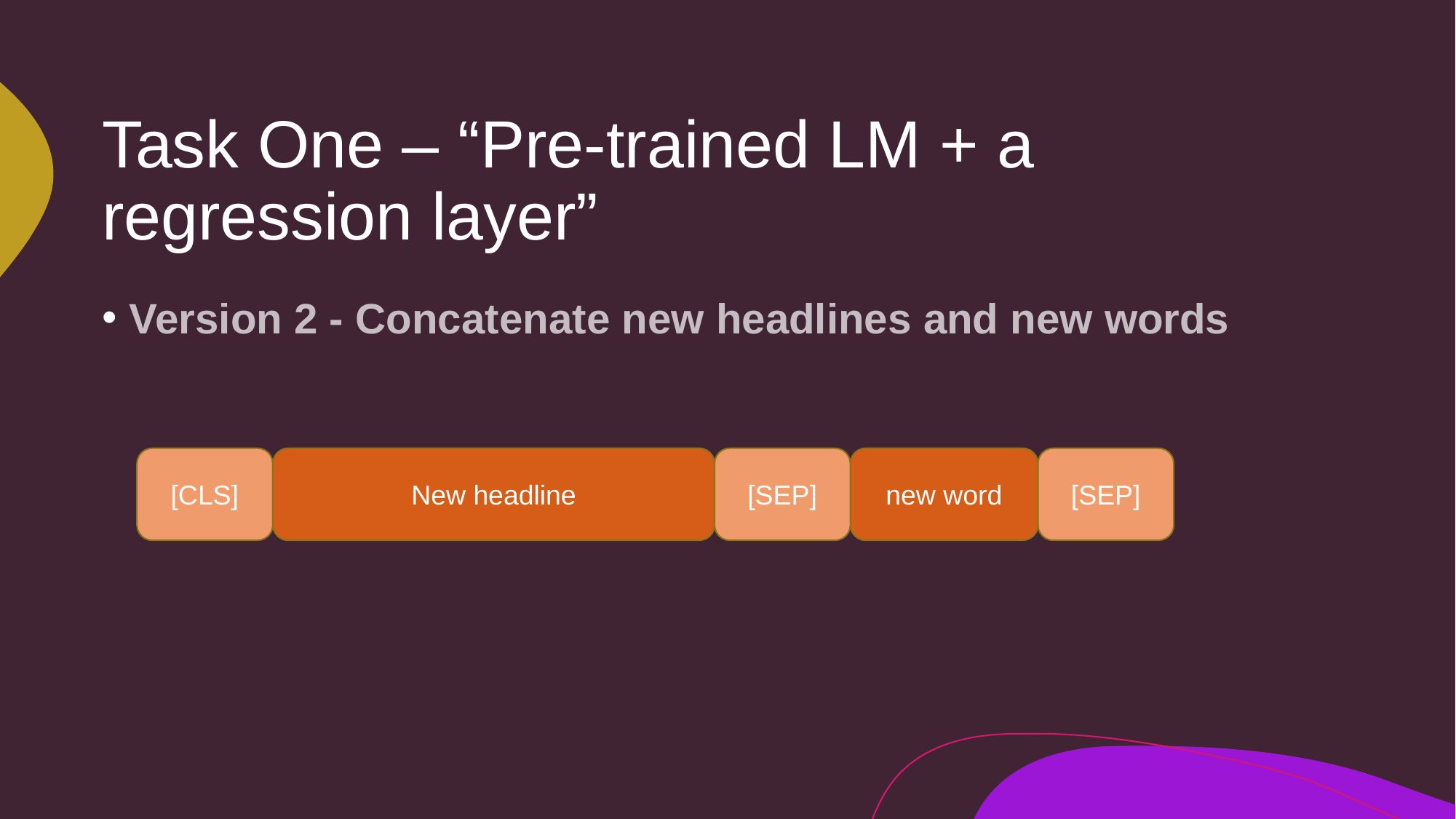

# Task One – “Pre-trained LM + a regression layer”
Version 2 - Concatenate new headlines and new words

[SEP]
new word
[SEP]
[CLS]
New headline